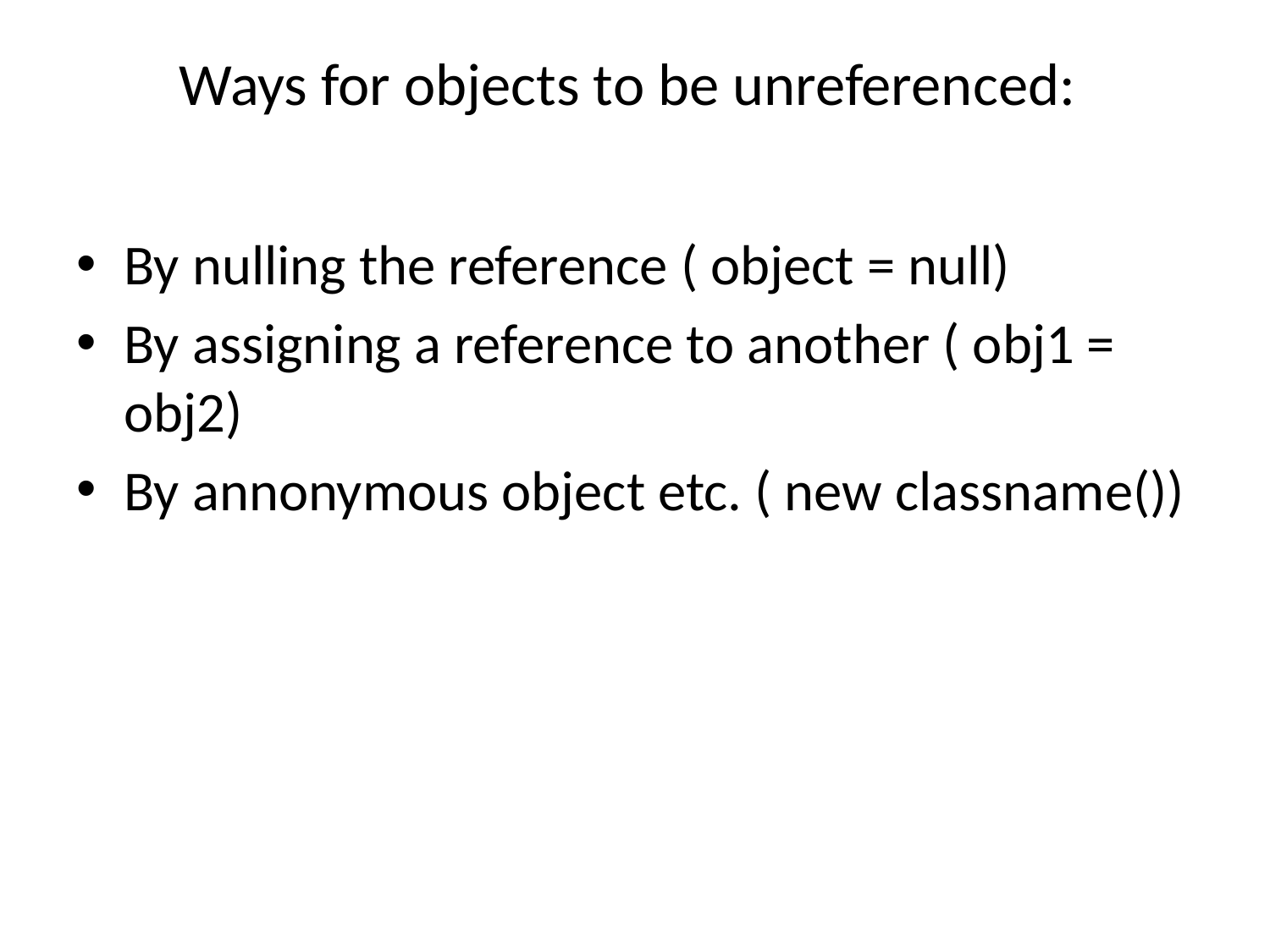

# Ways for objects to be unreferenced:
By nulling the reference ( object = null)
By assigning a reference to another ( obj1 = obj2)
By annonymous object etc. ( new classname())